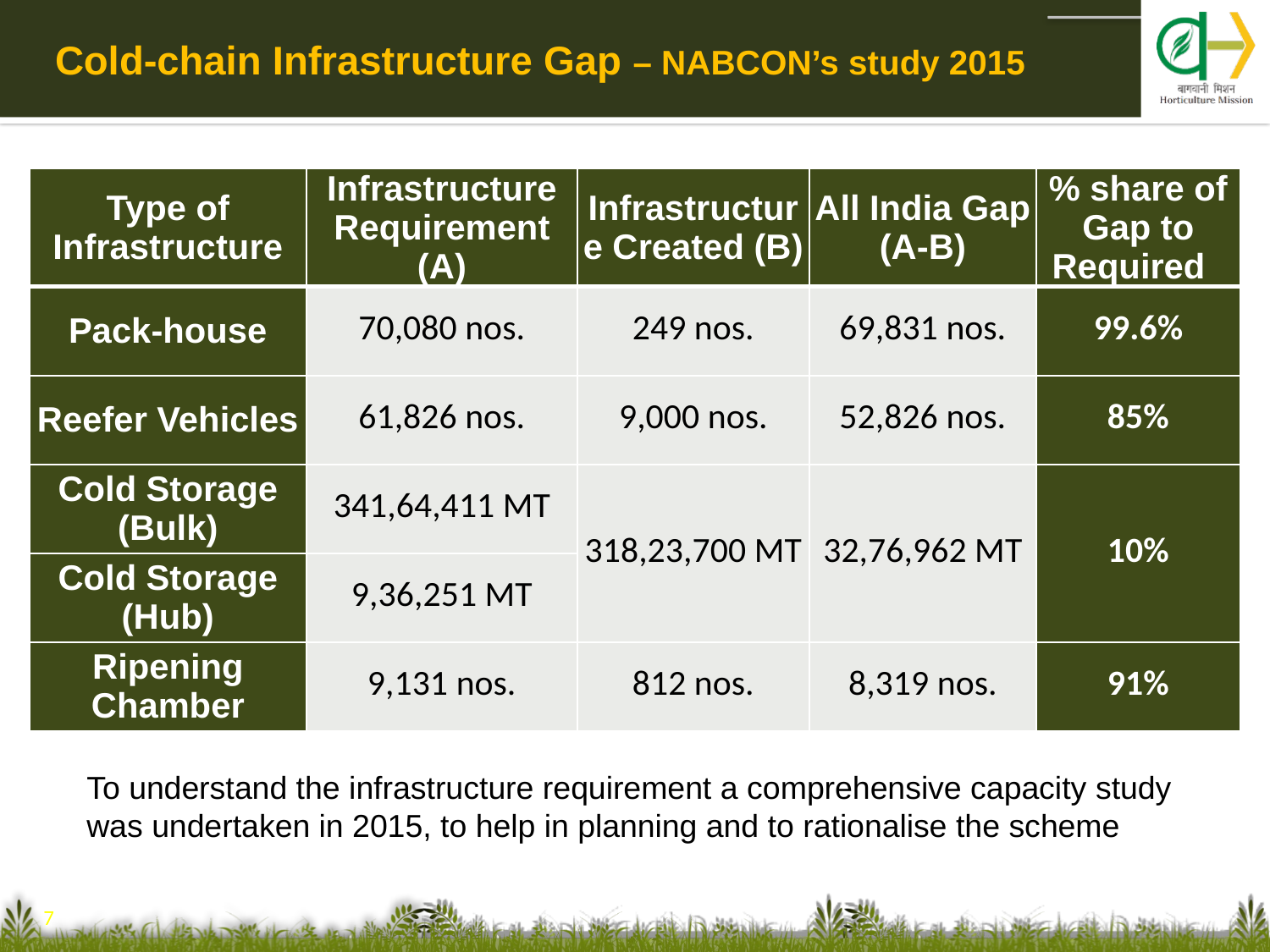

# Cold-chain Infrastructure Gap – NABCON’s study 2015
| Type of Infrastructure | Infrastructure Requirement (A) | Infrastructure Created (B) | All India Gap (A-B) | % share of Gap to Required |
| --- | --- | --- | --- | --- |
| Pack-house | 70,080 nos. | 249 nos. | 69,831 nos. | 99.6% |
| Reefer Vehicles | 61,826 nos. | 9,000 nos. | 52,826 nos. | 85% |
| Cold Storage (Bulk) | 341,64,411 MT | 318,23,700 MT | 32,76,962 MT | 10% |
| Cold Storage (Hub) | 9,36,251 MT |  |  |  |
| Ripening Chamber | 9,131 nos. | 812 nos. | 8,319 nos. | 91% |
To understand the infrastructure requirement a comprehensive capacity study was undertaken in 2015, to help in planning and to rationalise the scheme
7